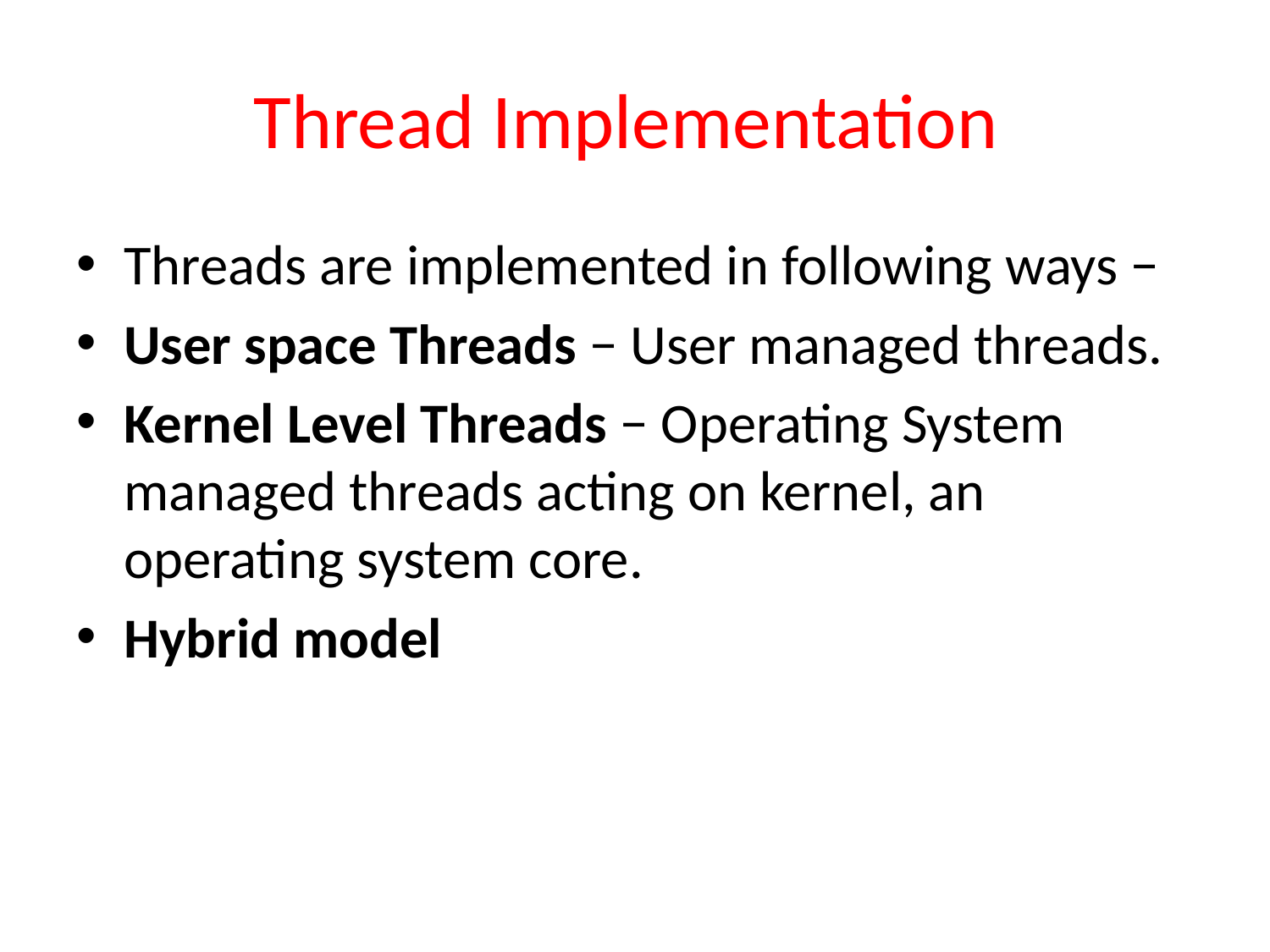

# Thread Implementation
Threads are implemented in following ways −
User space Threads − User managed threads.
Kernel Level Threads − Operating System managed threads acting on kernel, an operating system core.
Hybrid model